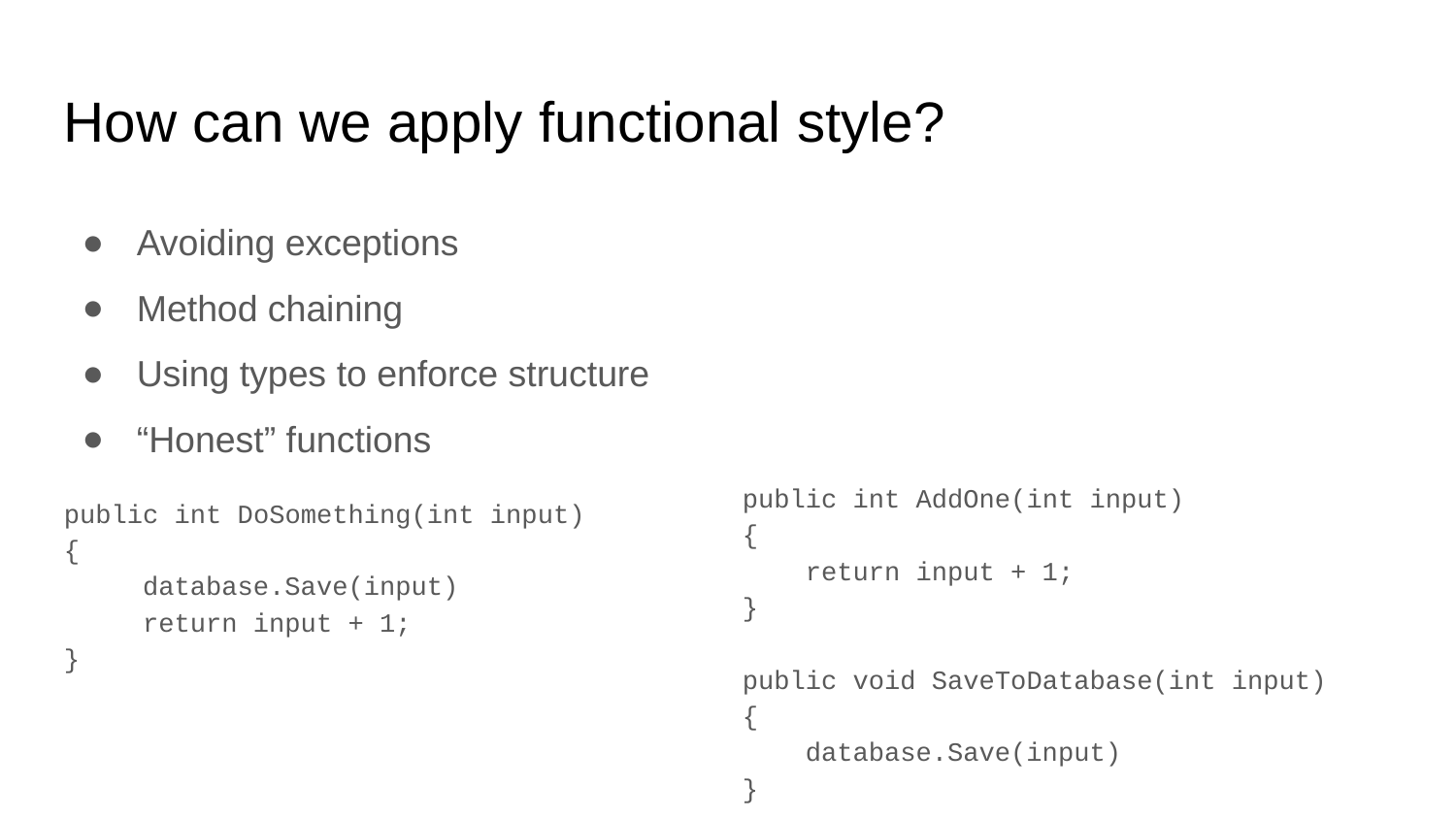

How can we apply functional style?
Avoiding exceptions
Method chaining
Using types to enforce structure
“Honest” functions
public int DoSomething(int input)
{
     database.Save(input)
     return input + 1;
}

public int AddOne(int input)
{
    return input + 1;
}

public void SaveToDatabase(int input)
{
    database.Save(input)
}